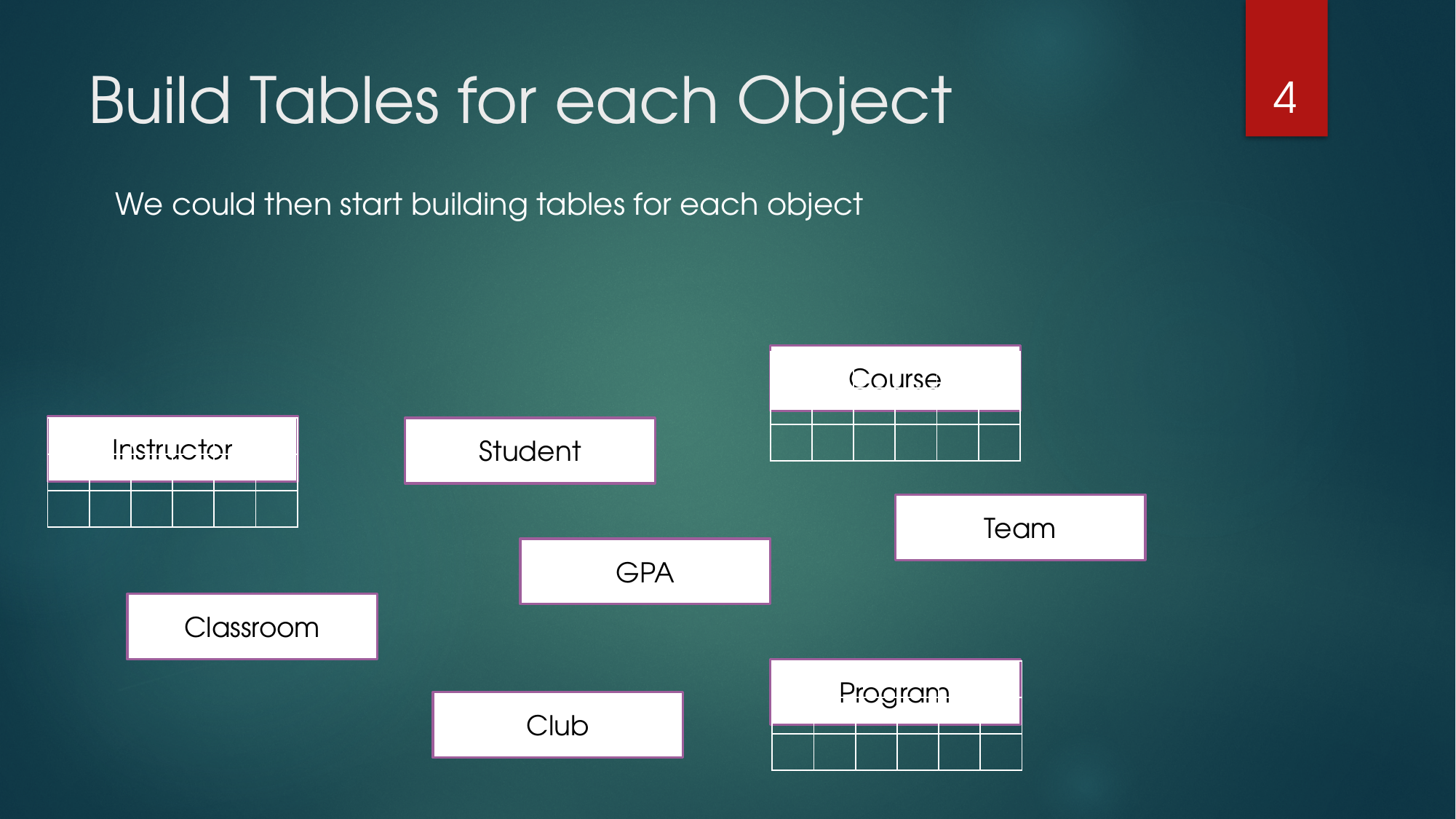

4
# Build Tables for each Object
We could then start building tables for each object
Course
|  |  |  |  |  |  |
| --- | --- | --- | --- | --- | --- |
|  |  |  |  |  |  |
|  |  |  |  |  |  |
Instructor
|  |  |  |  |  |  |
| --- | --- | --- | --- | --- | --- |
|  |  |  |  |  |  |
|  |  |  |  |  |  |
Student
Team
GPA
Classroom
Program
|  |  |  |  |  |  |
| --- | --- | --- | --- | --- | --- |
|  |  |  |  |  |  |
|  |  |  |  |  |  |
Club